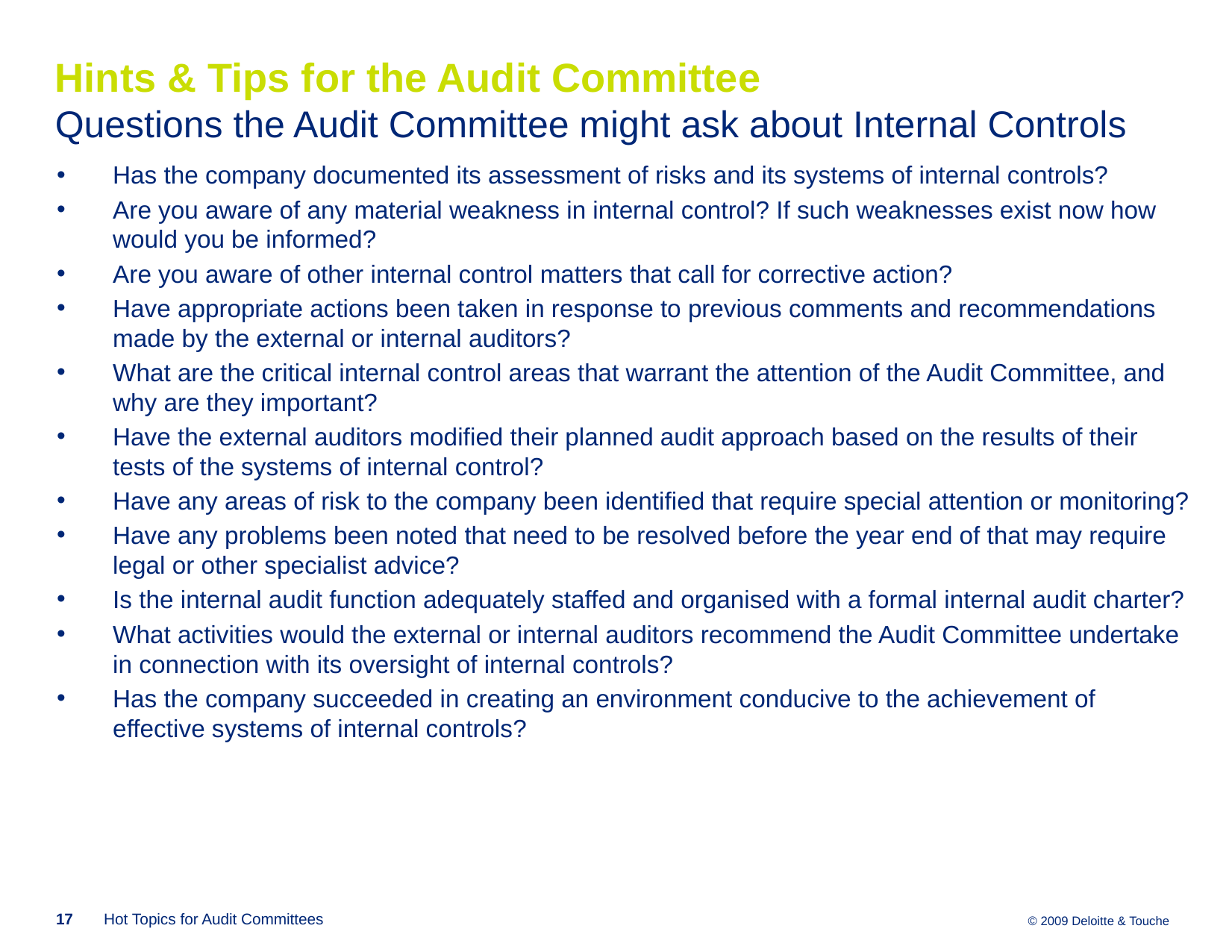

Hints & Tips for the Audit Committee
Questions the Audit Committee might ask about Internal Controls
Has the company documented its assessment of risks and its systems of internal controls?
Are you aware of any material weakness in internal control? If such weaknesses exist now how would you be informed?
Are you aware of other internal control matters that call for corrective action?
Have appropriate actions been taken in response to previous comments and recommendations made by the external or internal auditors?
What are the critical internal control areas that warrant the attention of the Audit Committee, and why are they important?
Have the external auditors modified their planned audit approach based on the results of their tests of the systems of internal control?
Have any areas of risk to the company been identified that require special attention or monitoring?
Have any problems been noted that need to be resolved before the year end of that may require legal or other specialist advice?
Is the internal audit function adequately staffed and organised with a formal internal audit charter?
What activities would the external or internal auditors recommend the Audit Committee undertake in connection with its oversight of internal controls?
Has the company succeeded in creating an environment conducive to the achievement of effective systems of internal controls?

17
Hot Topics for Audit Committees